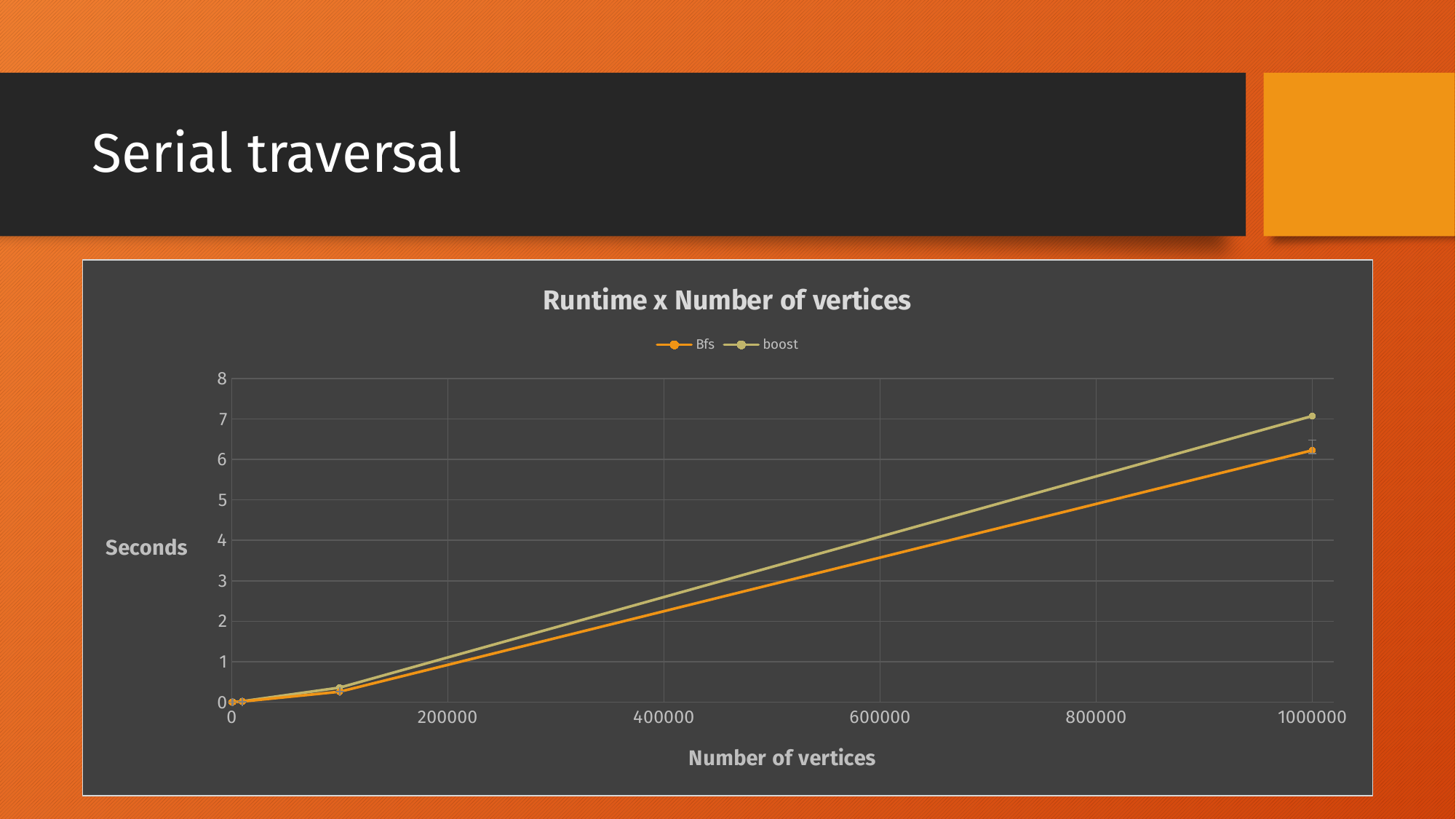

# Serial traversal

### Chart: Runtime x Number of vertices

| Category | Bfs | boost |
|---|---|---|